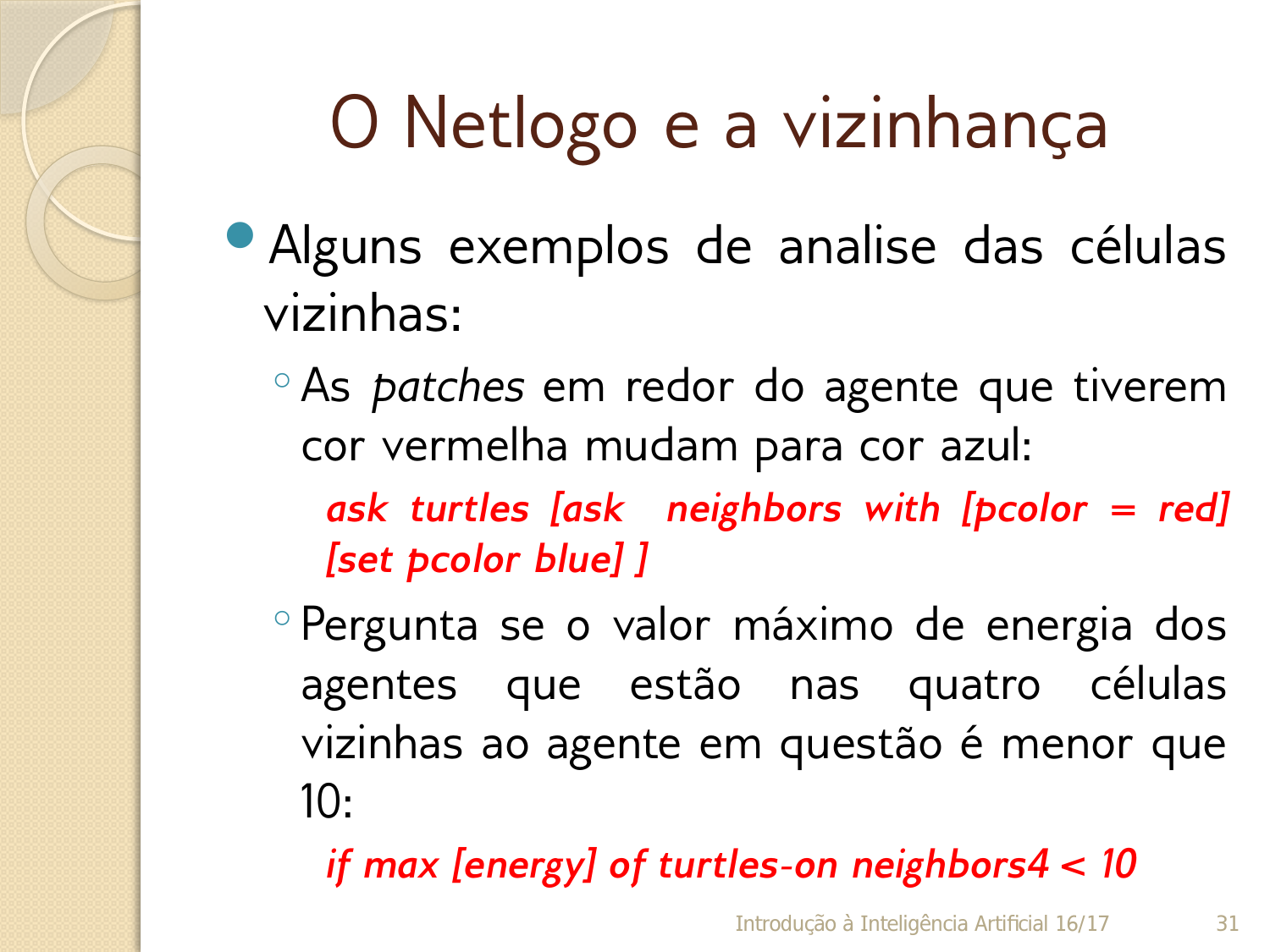

# O Netlogo e a vizinhança
Alguns exemplos de analise das células vizinhas:
As patches em redor do agente que tiverem cor vermelha mudam para cor azul:
ask turtles [ask  neighbors with [pcolor = red] [set pcolor blue] ]
Pergunta se o valor máximo de energia dos agentes que estão nas quatro células vizinhas ao agente em questão é menor que 10:
if max [energy] of turtles-on neighbors4 < 10
Introdução à Inteligência Artificial 16/17
31